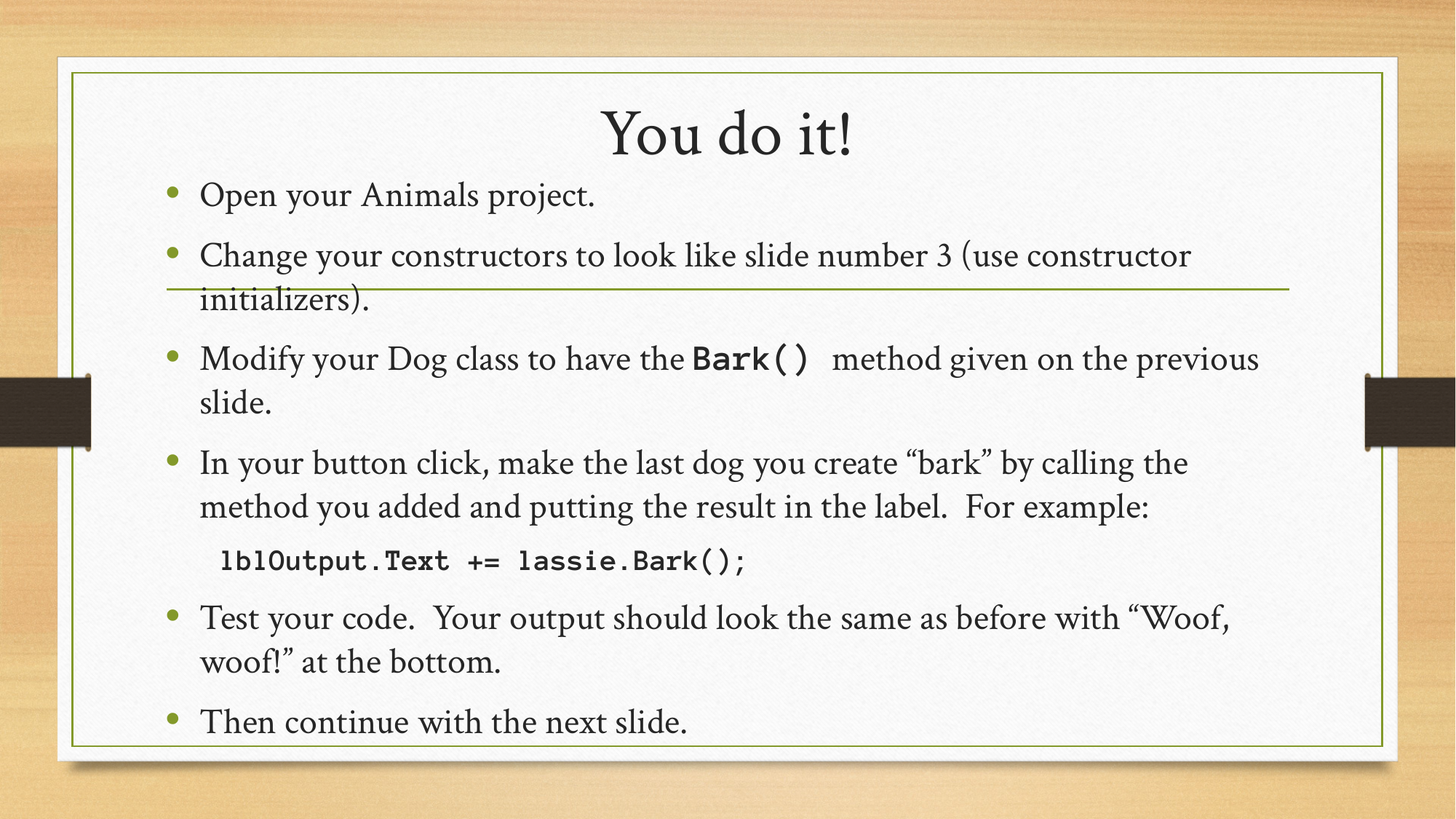

# You do it!
Open your Animals project.
Change your constructors to look like slide number 3 (use constructor initializers).
Modify your Dog class to have the Bark() method given on the previous slide.
In your button click, make the last dog you create “bark” by calling the method you added and putting the result in the label.  For example:
lblOutput.Text += lassie.Bark();
Test your code.  Your output should look the same as before with “Woof, woof!” at the bottom.
Then continue with the next slide.